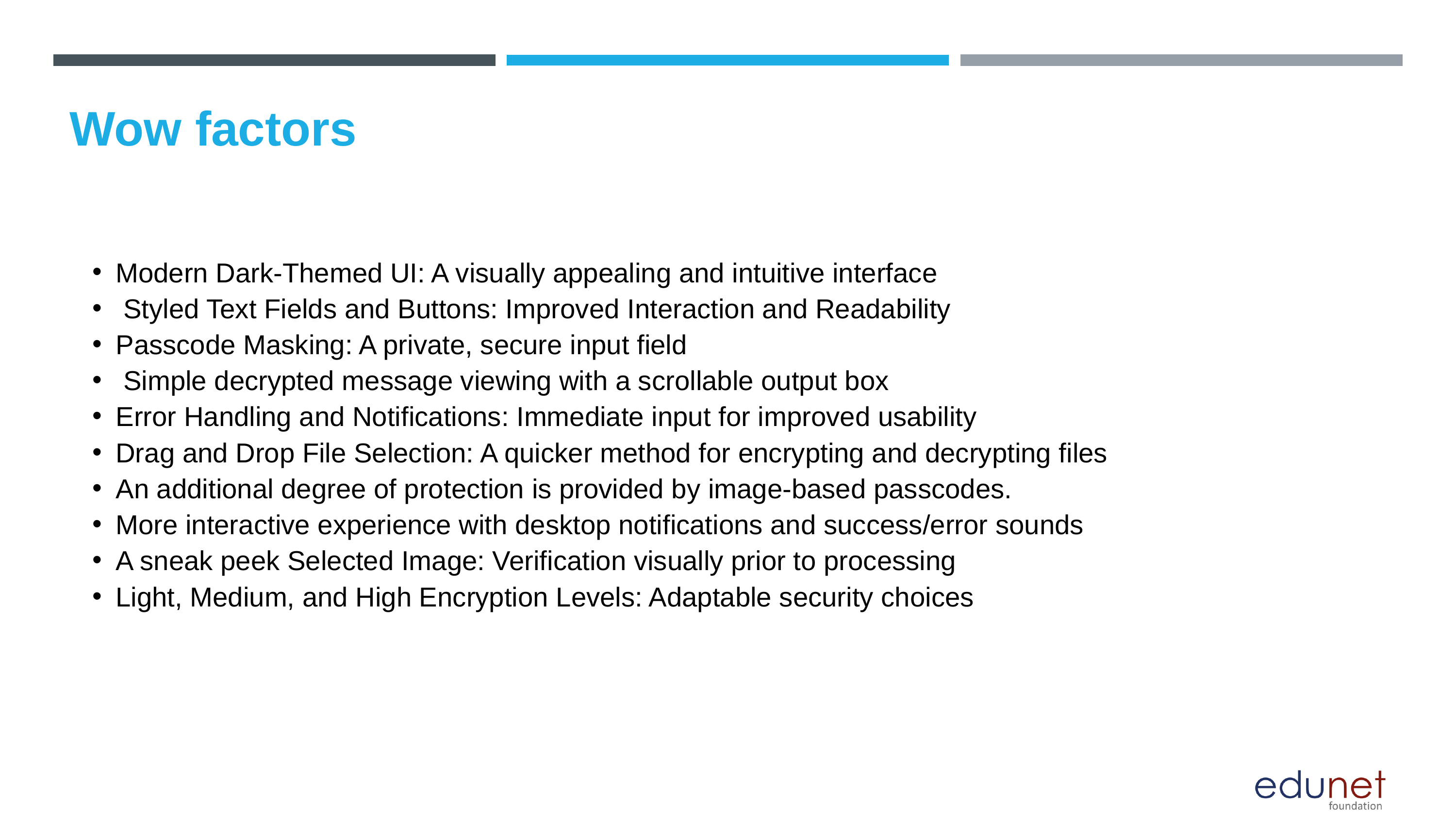

Wow factors

Modern Dark-Themed UI: A visually appealing and intuitive interface
 Styled Text Fields and Buttons: Improved Interaction and Readability
Passcode Masking: A private, secure input field
 Simple decrypted message viewing with a scrollable output box
Error Handling and Notifications: Immediate input for improved usability
Drag and Drop File Selection: A quicker method for encrypting and decrypting files
An additional degree of protection is provided by image-based passcodes.
More interactive experience with desktop notifications and success/error sounds
A sneak peek Selected Image: Verification visually prior to processing
Light, Medium, and High Encryption Levels: Adaptable security choices